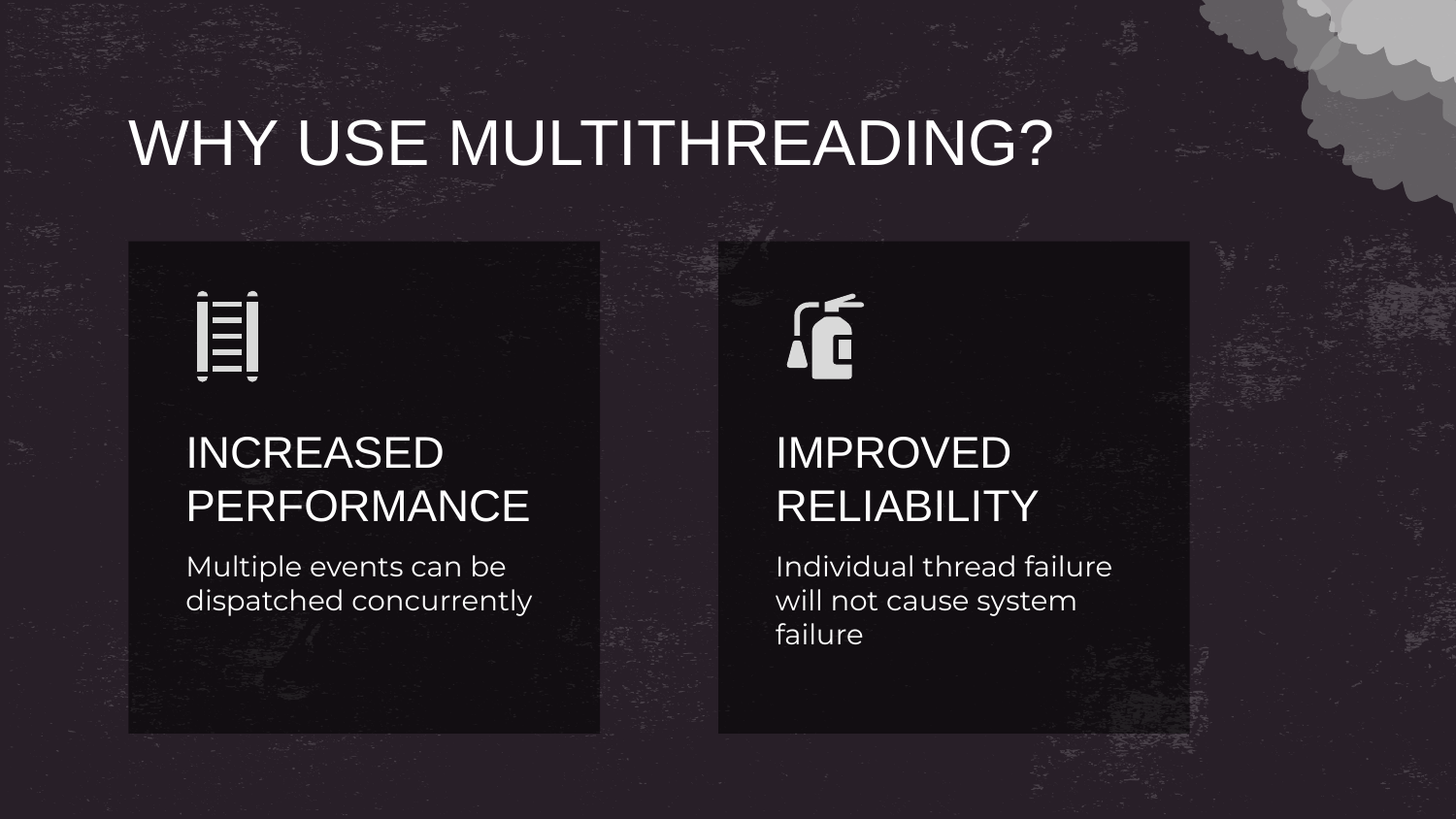

# WHY USE MULTITHREADING?

INCREASED PERFORMANCE
IMPROVED RELIABILITY
Multiple events can be dispatched concurrently
Individual thread failure will not cause system failure